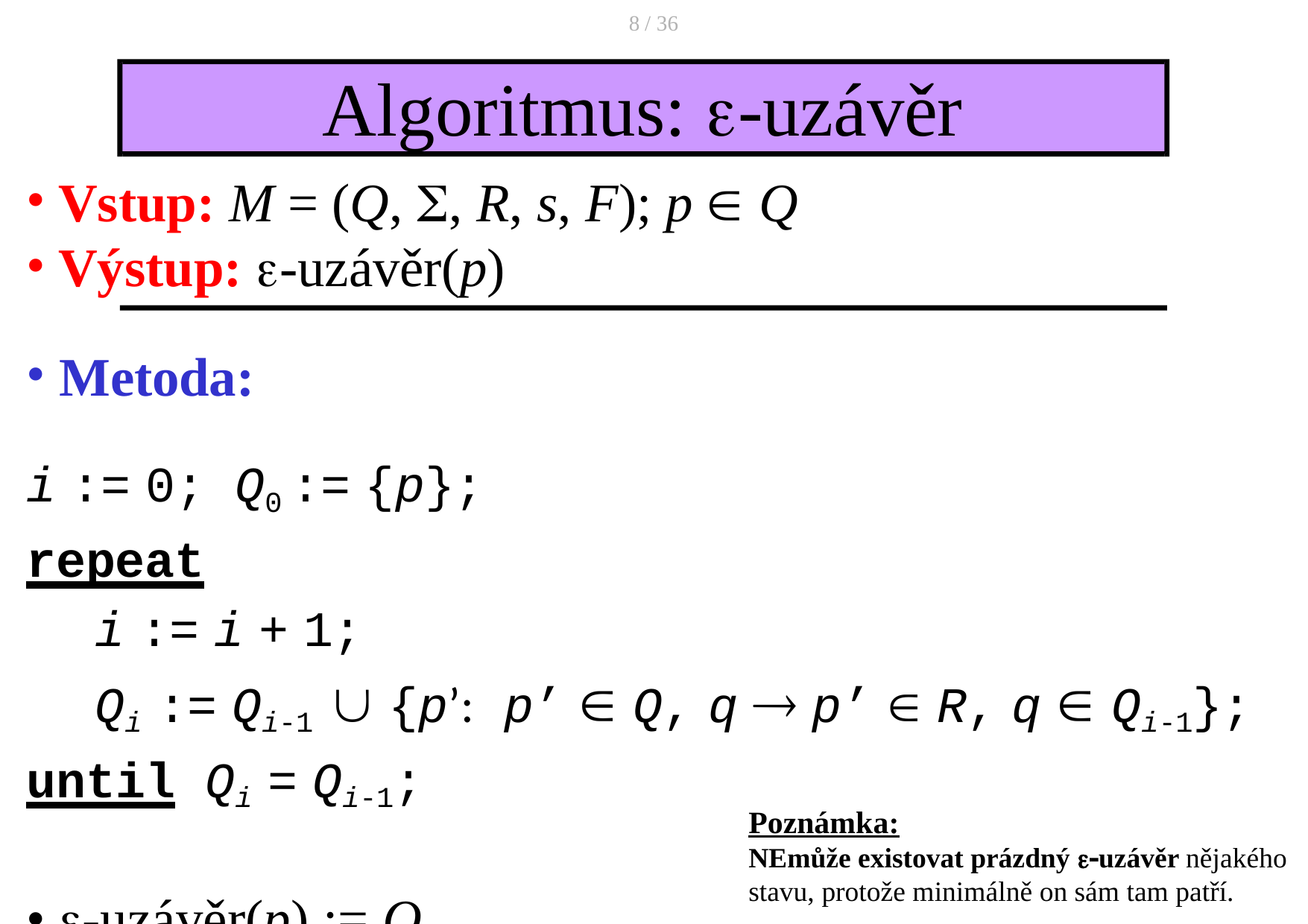

8 / 36

# Algoritmus: ε-uzávěr
Vstup: M = (Q, Σ, R, s, F); p ∈ Q
Výstup: ε-uzávěr(p)
Metoda:

i := 0; Q0 := {p};
repeat
i := i + 1;
Qi := Qi-1 ∪ {p’:  p’ ∈ Q, q → p’ ∈ R, q ∈ Qi-1};
until Qi = Qi-1;

ε-uzávěr(p) := Qi

Poznámka:
NEmůže existovat prázdný ε−uzávěr nějakého stavu, protože minimálně on sám tam patří.